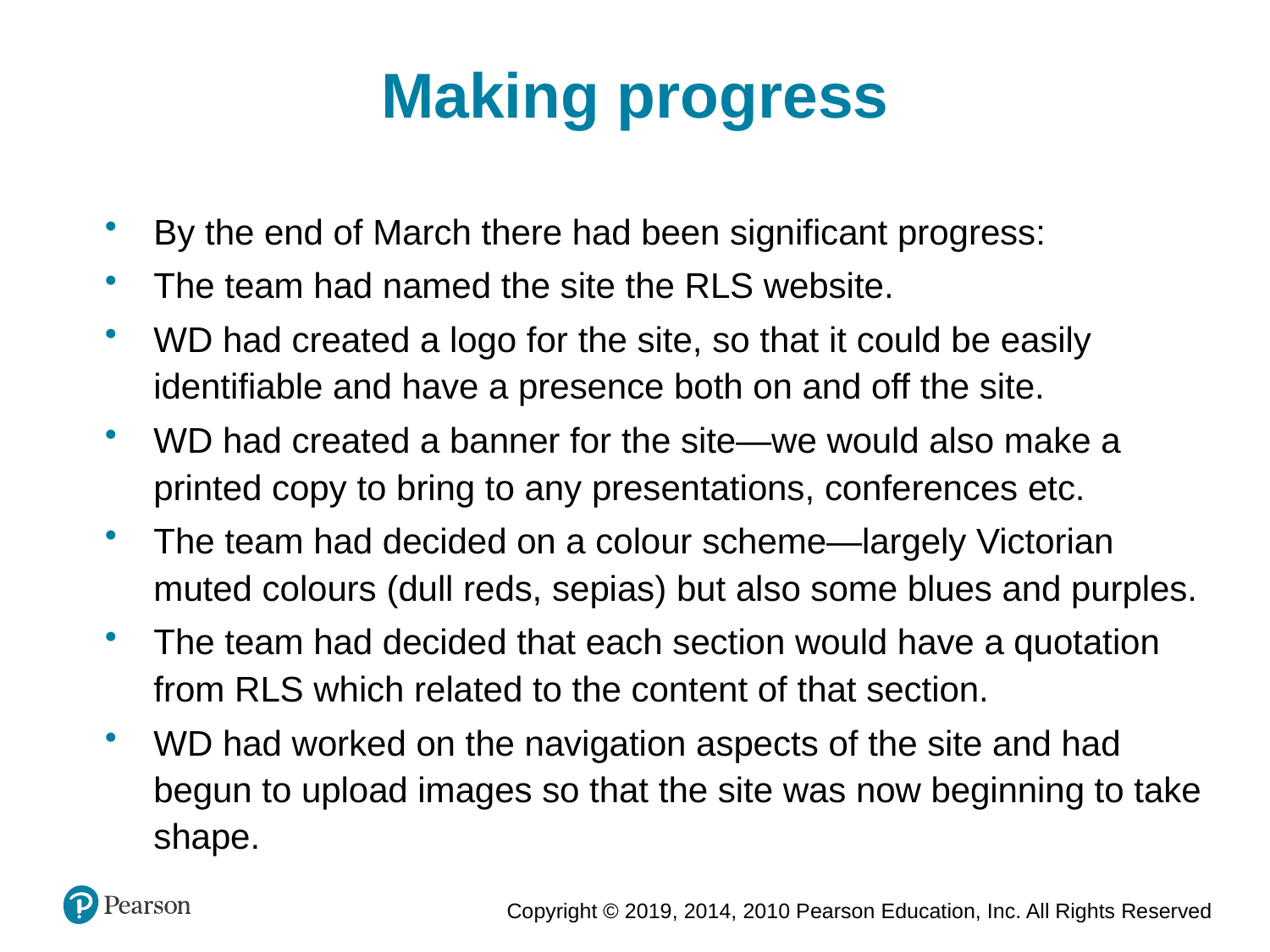

Making progress
By the end of March there had been significant progress:
The team had named the site the RLS website.
WD had created a logo for the site, so that it could be easily identifiable and have a presence both on and off the site.
WD had created a banner for the site—we would also make a printed copy to bring to any presentations, conferences etc.
The team had decided on a colour scheme—largely Victorian muted colours (dull reds, sepias) but also some blues and purples.
The team had decided that each section would have a quotation from RLS which related to the content of that section.
WD had worked on the navigation aspects of the site and had begun to upload images so that the site was now beginning to take shape.